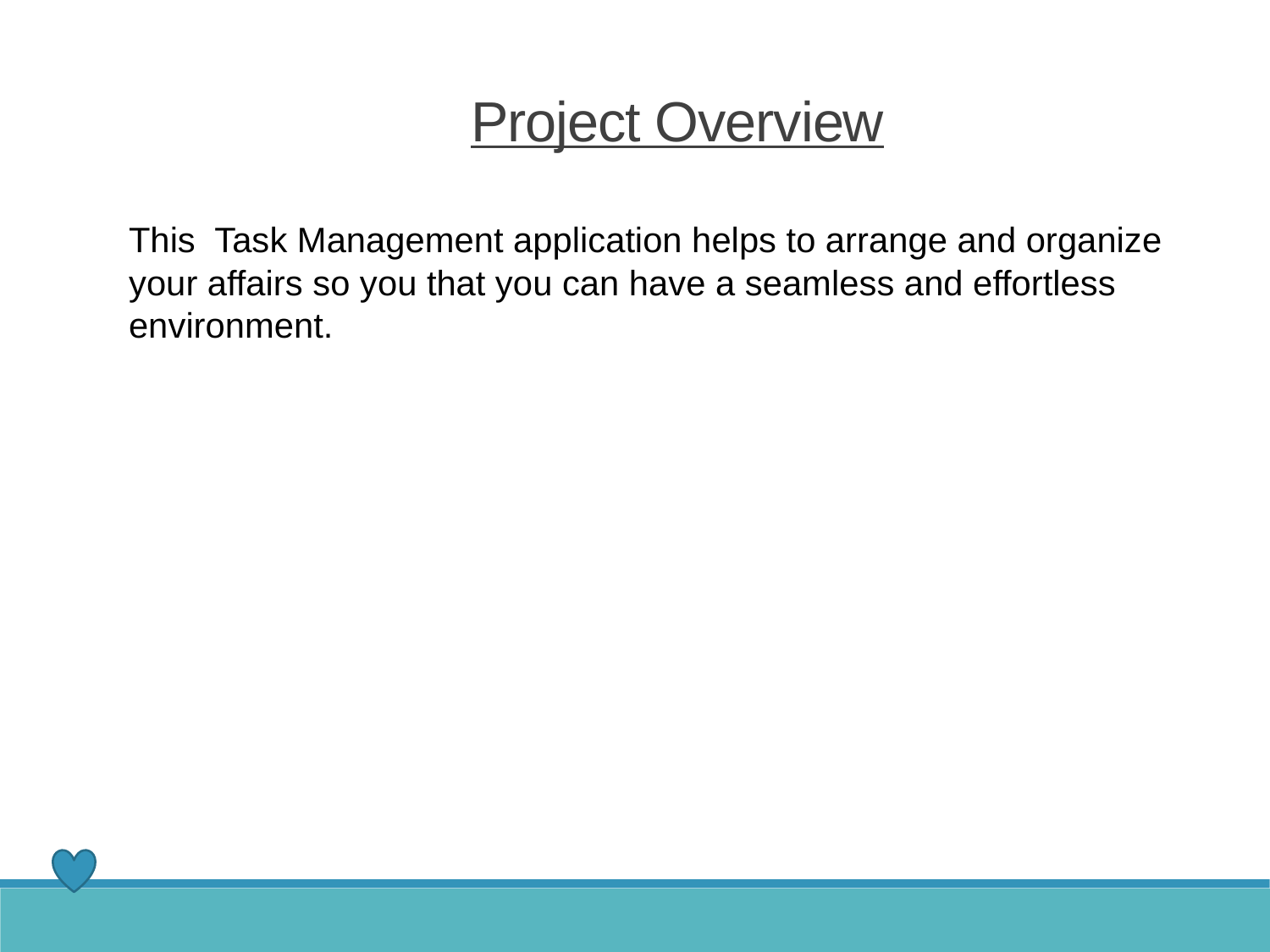

Project Overview
This  Task Management application helps to arrange and organize your affairs so you that you can have a seamless and effortless environment.